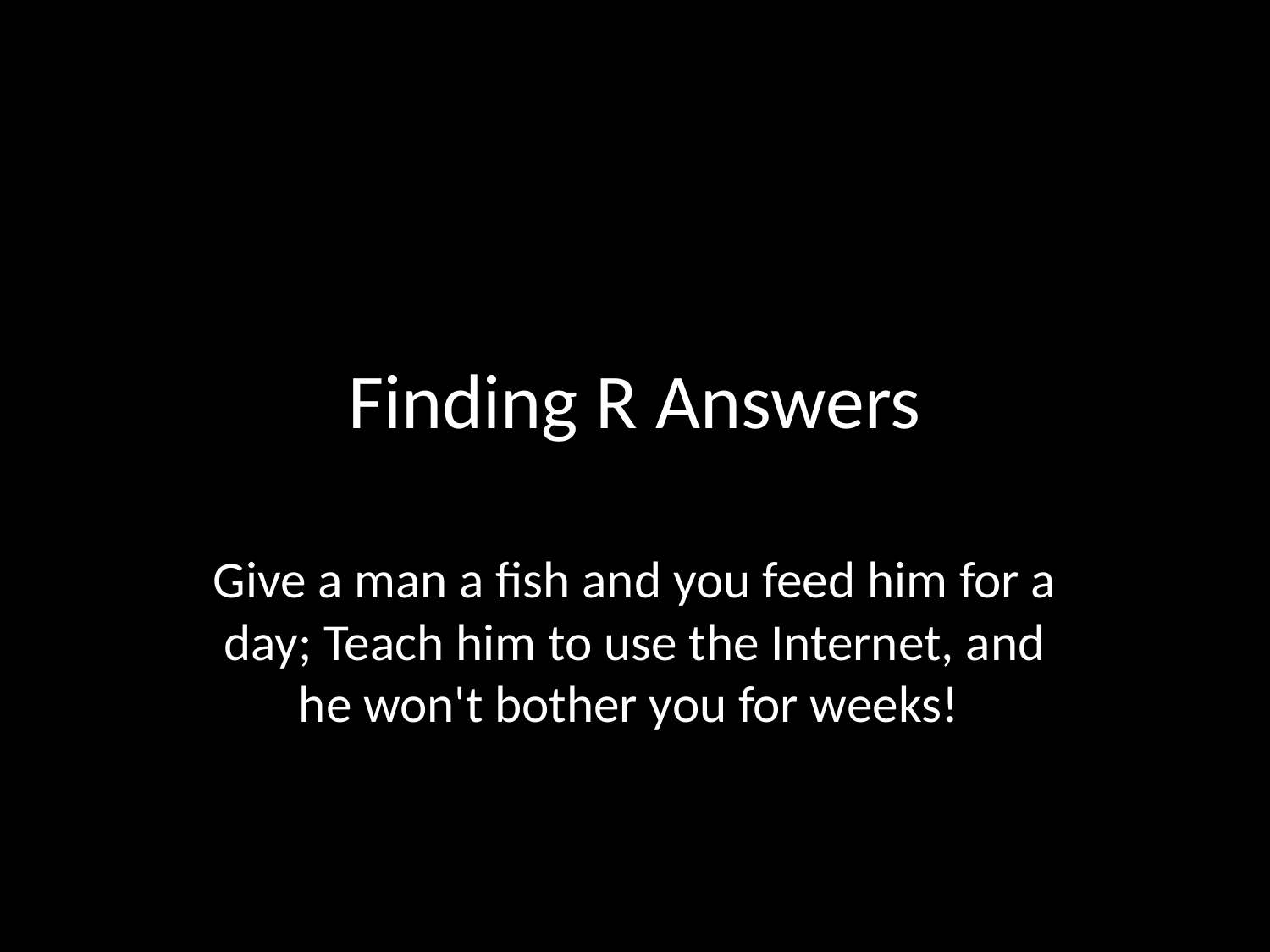

# Finding R Answers
Give a man a fish and you feed him for a day; Teach him to use the Internet, and he won't bother you for weeks!